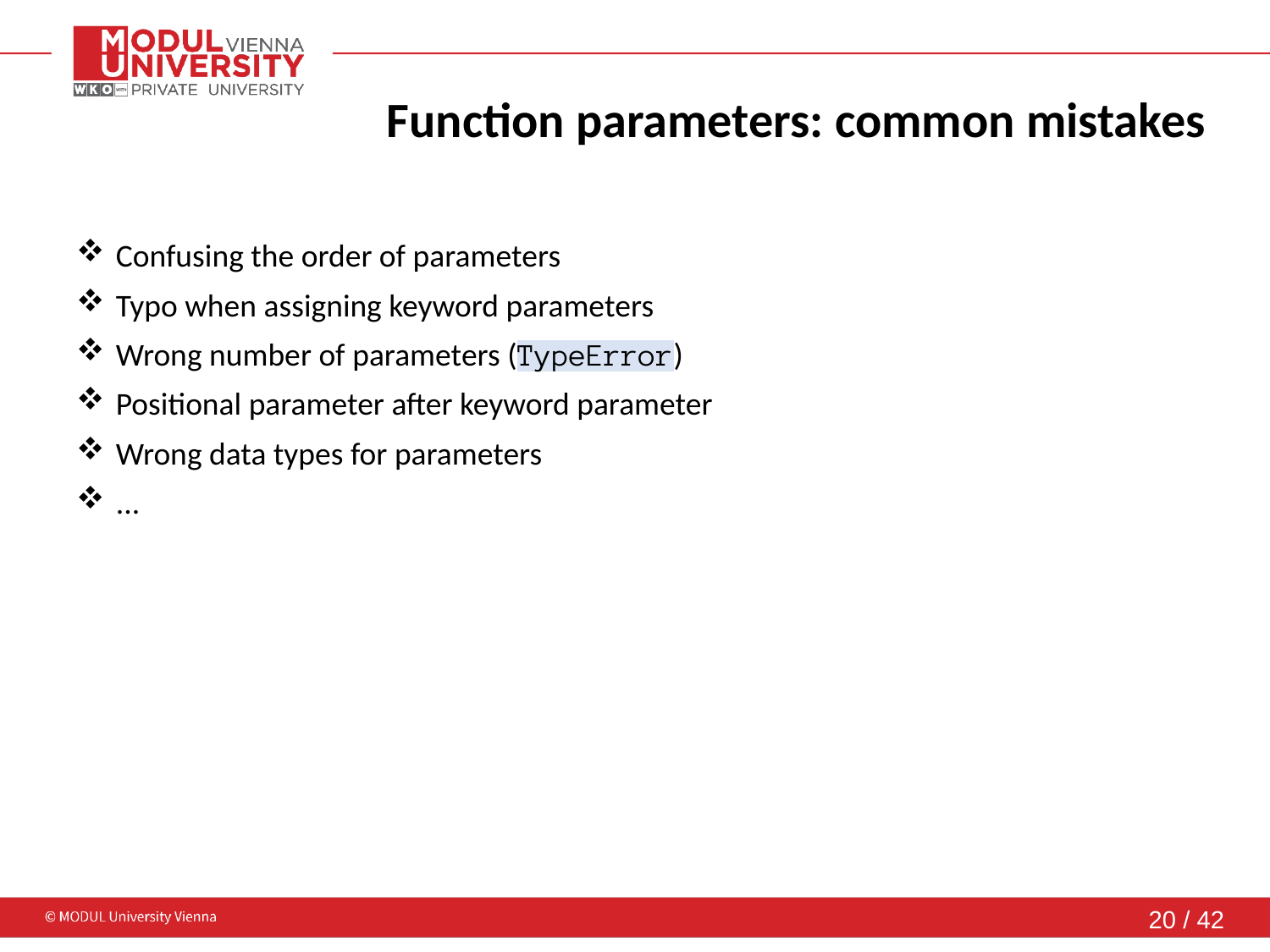

# Function parameters: common mistakes
Confusing the order of parameters
Typo when assigning keyword parameters
Wrong number of parameters (TypeError)
Positional parameter after keyword parameter
Wrong data types for parameters
...